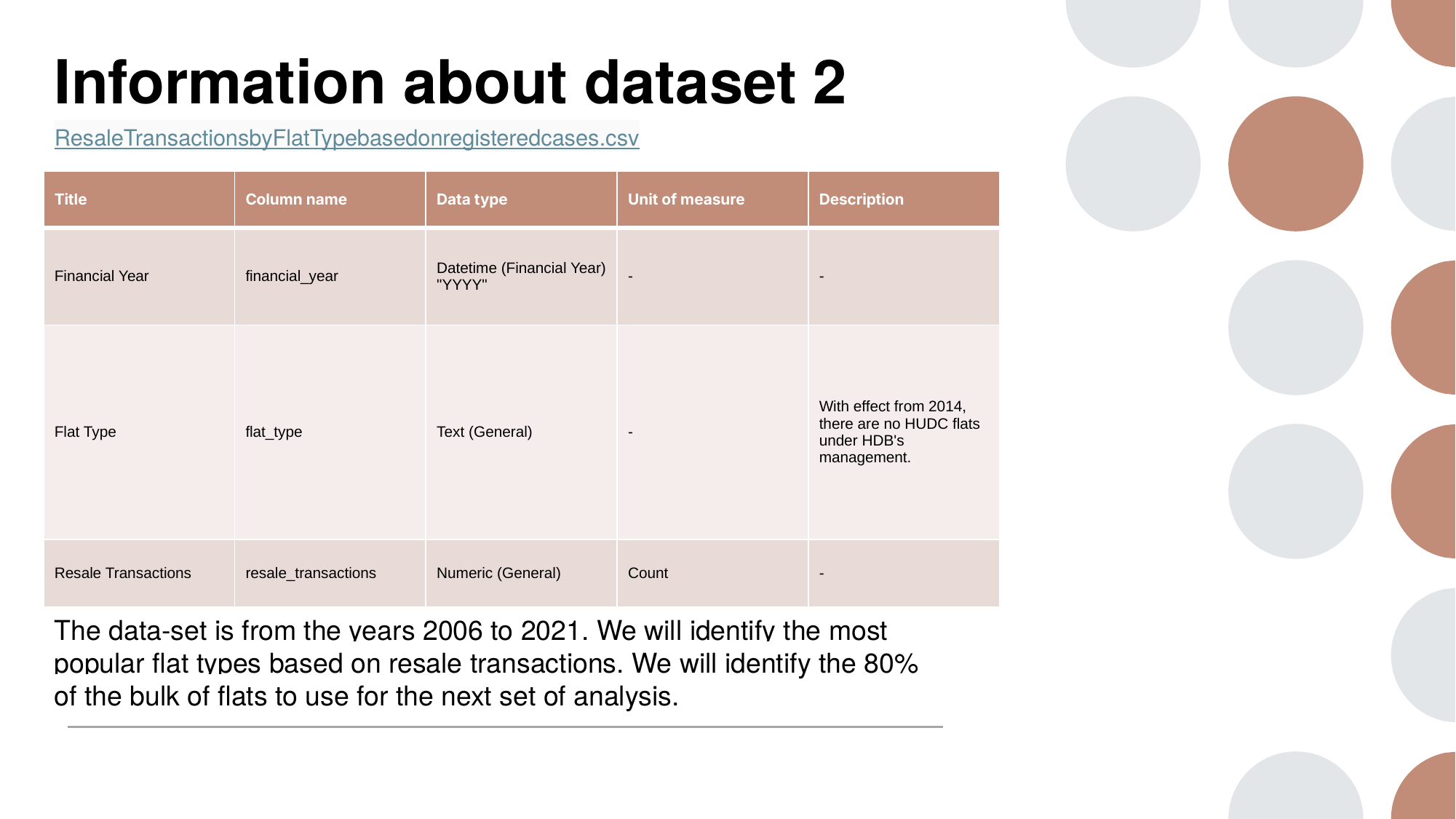

# Information about dataset 2
ResaleTransactionsbyFlatTypebasedonregisteredcases.csv
| Title | Column name | Data type | Unit of measure | Description |
| --- | --- | --- | --- | --- |
| Financial Year | financial\_year | Datetime (Financial Year) "YYYY" | - | - |
| Flat Type | flat\_type | Text (General) | - | With effect from 2014, there are no HUDC flats under HDB's management. |
| Resale Transactions | resale\_transactions | Numeric (General) | Count | - |
The data-set is from the years 2006 to 2021. We will identify the most popular flat types based on resale transactions. We will identify the 80% of the bulk of flats to use for the next set of analysis.